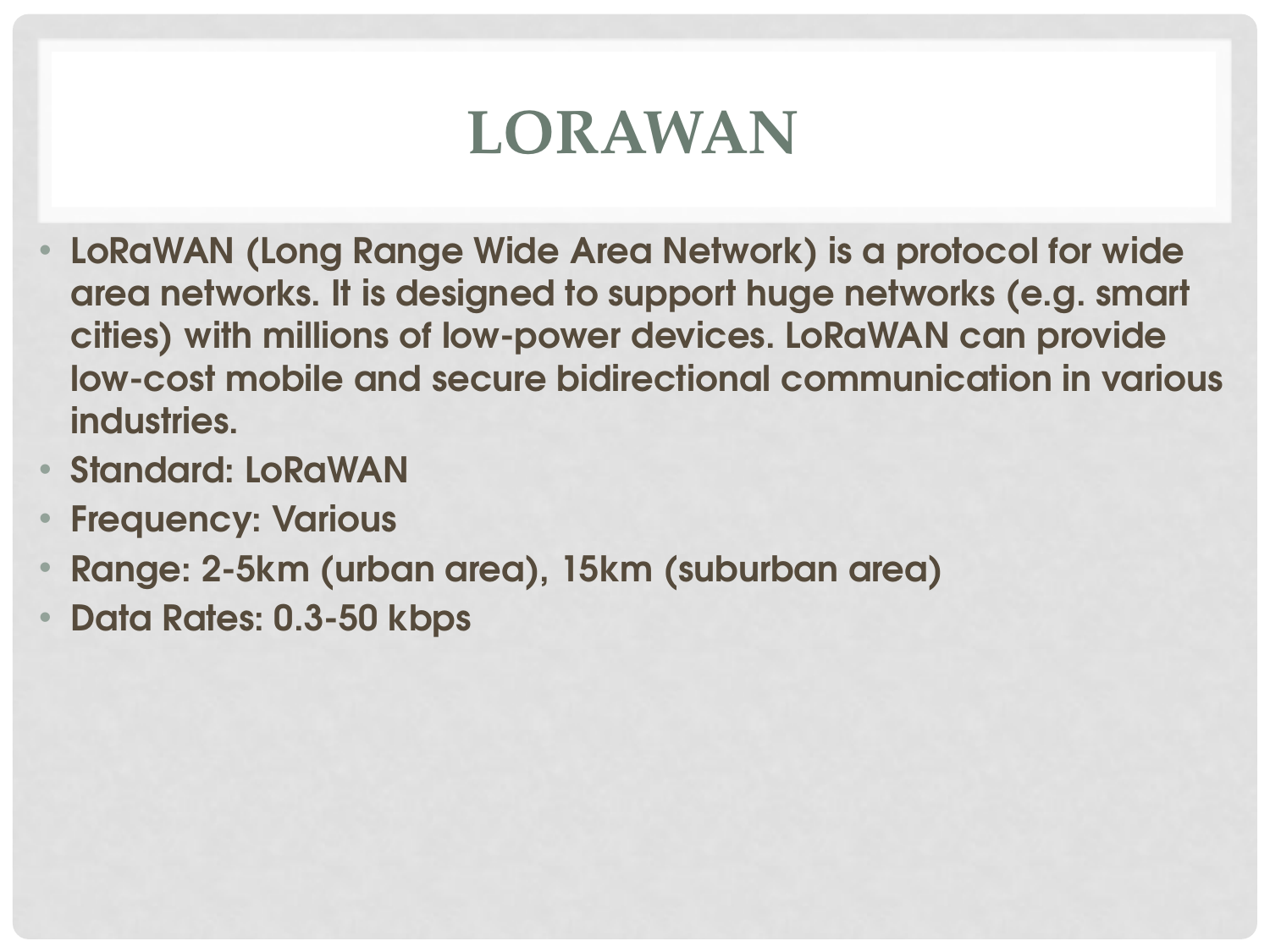

# lorawan
LoRaWAN (Long Range Wide Area Network) is a protocol for wide area networks. It is designed to support huge networks (e.g. smart cities) with millions of low-power devices. LoRaWAN can provide low-cost mobile and secure bidirectional communication in various industries.
Standard: LoRaWAN
Frequency: Various
Range: 2-5km (urban area), 15km (suburban area)
Data Rates: 0.3-50 kbps